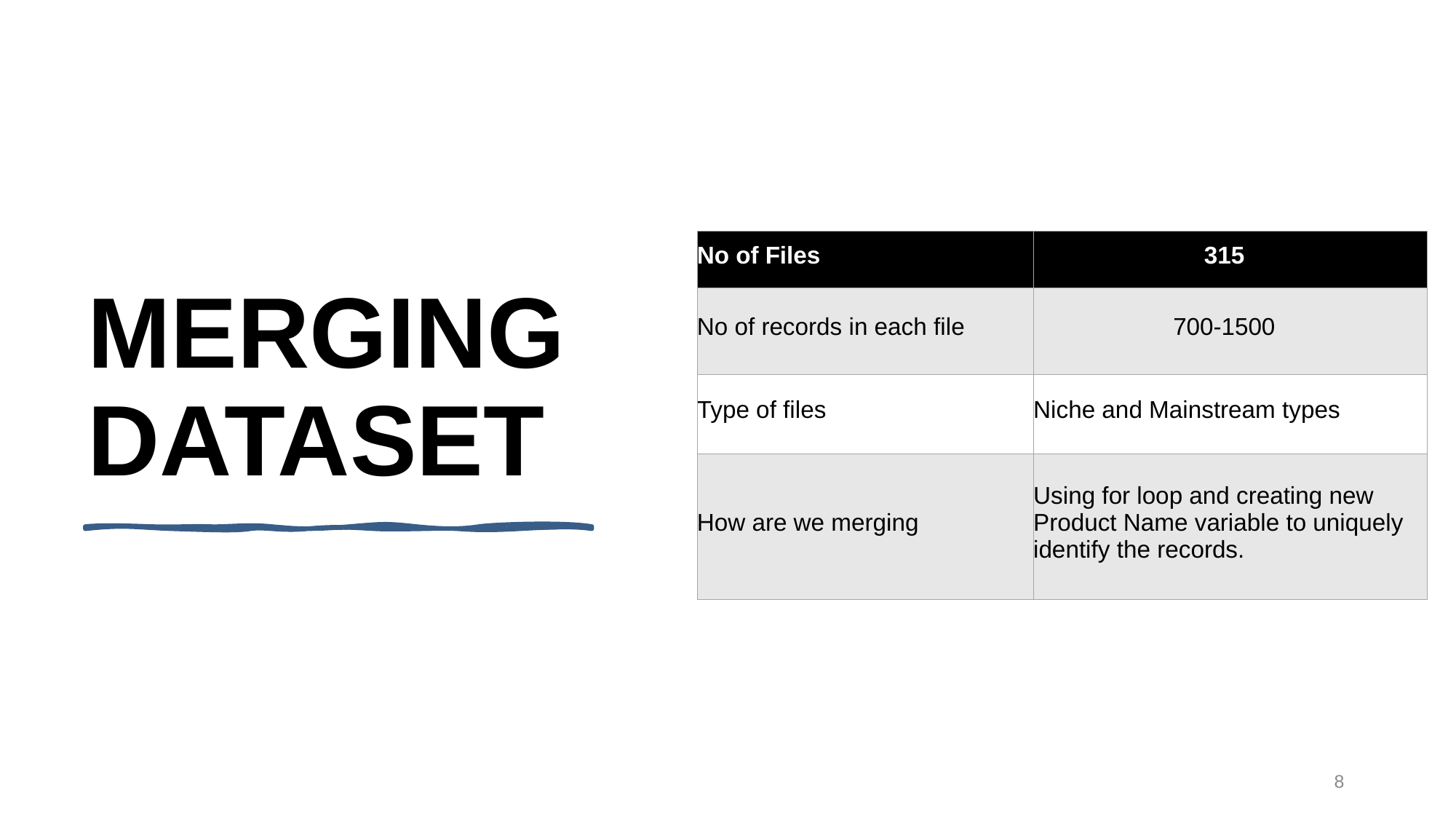

# Merging Dataset
| No of Files | 315 |
| --- | --- |
| No of records in each file | 700-1500 |
| Type of files | Niche and Mainstream types |
| How are we merging | Using for loop and creating new Product Name variable to uniquely identify the records. |

8